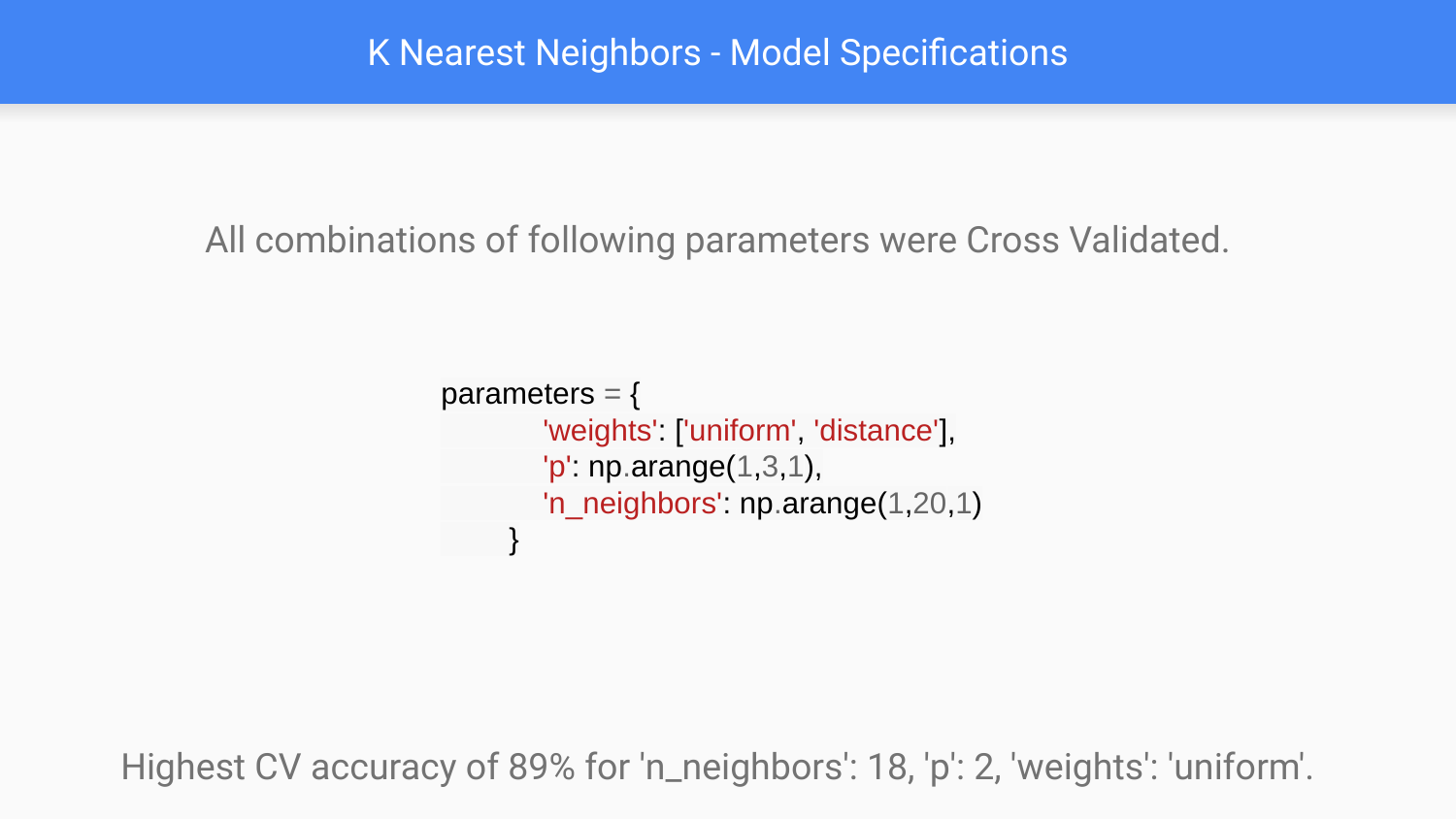

# K Nearest Neighbors - Model Specifications

parameters = {
            'weights': ['uniform', 'distance'],
            'p': np.arange(1,3,1),
            'n_neighbors': np.arange(1,20,1)
        }

All combinations of following parameters were Cross Validated.
Highest CV accuracy of 89% for 'n_neighbors': 18, 'p': 2, 'weights': 'uniform'.